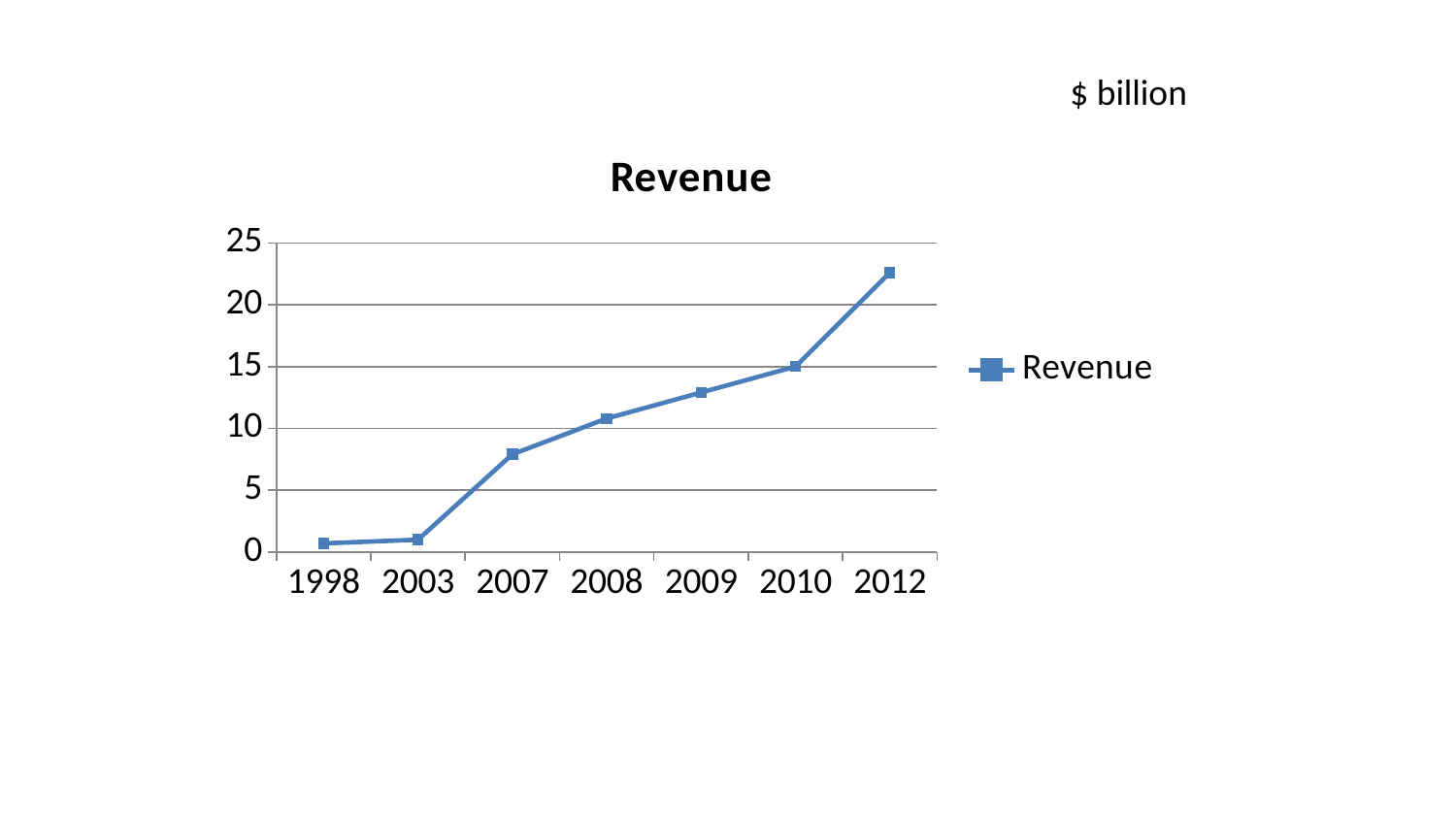

$ billion

### Chart:

| Category | Revenue |
|---|---|
| 1998 | 0.7 |
| 2003 | 1.0 |
| 2007 | 7.9 |
| 2008 | 10.8 |
| 2009 | 12.9 |
| 2010 | 15.0 |
| 2012 | 22.6 |